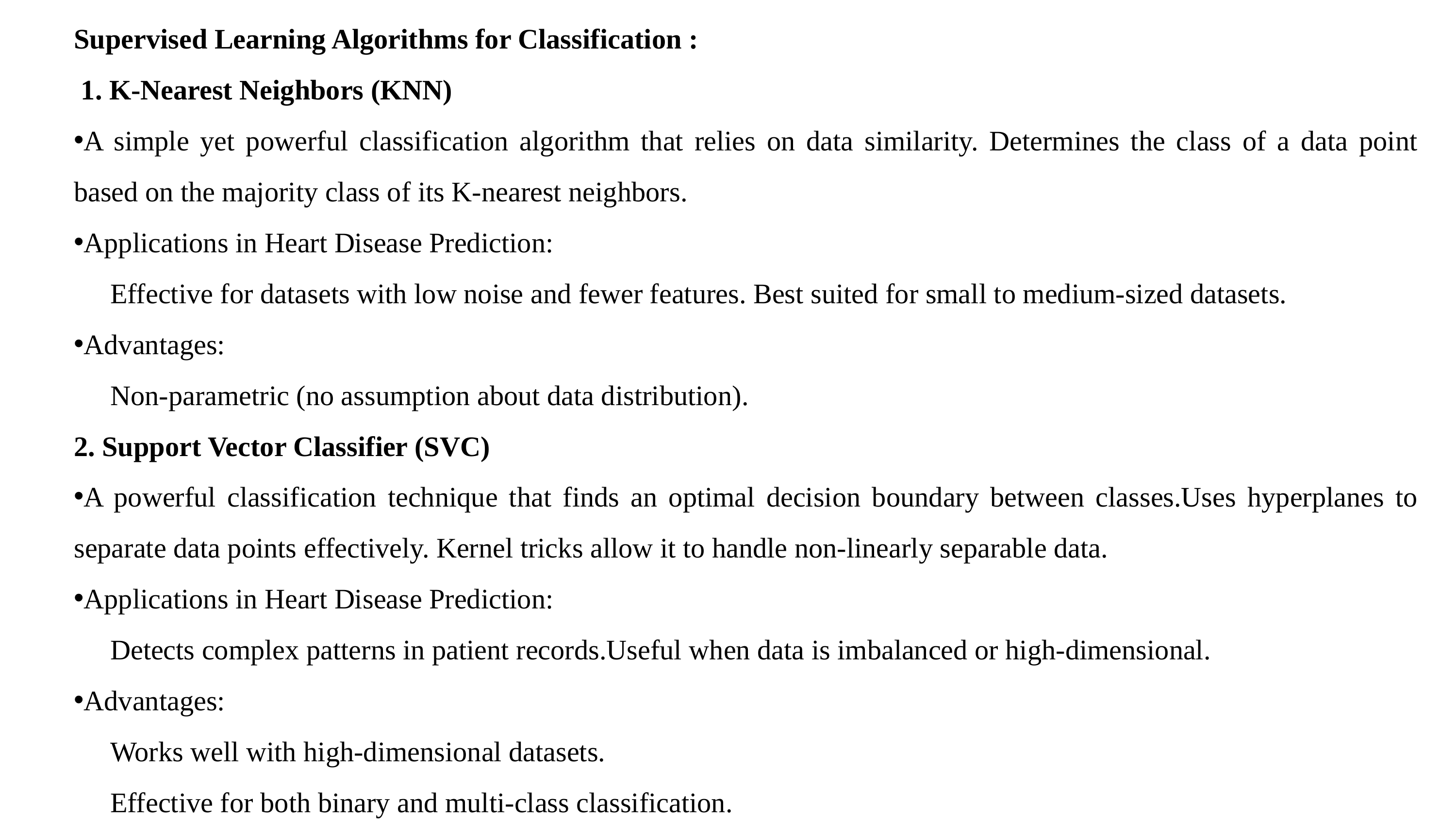

Supervised Learning Algorithms for Classification :
 1. K-Nearest Neighbors (KNN)
A simple yet powerful classification algorithm that relies on data similarity. Determines the class of a data point based on the majority class of its K-nearest neighbors.
Applications in Heart Disease Prediction:
Effective for datasets with low noise and fewer features. Best suited for small to medium-sized datasets.
Advantages:
Non-parametric (no assumption about data distribution).
2. Support Vector Classifier (SVC)
A powerful classification technique that finds an optimal decision boundary between classes.Uses hyperplanes to separate data points effectively. Kernel tricks allow it to handle non-linearly separable data.
Applications in Heart Disease Prediction:
Detects complex patterns in patient records.Useful when data is imbalanced or high-dimensional.
Advantages:
Works well with high-dimensional datasets.
Effective for both binary and multi-class classification.